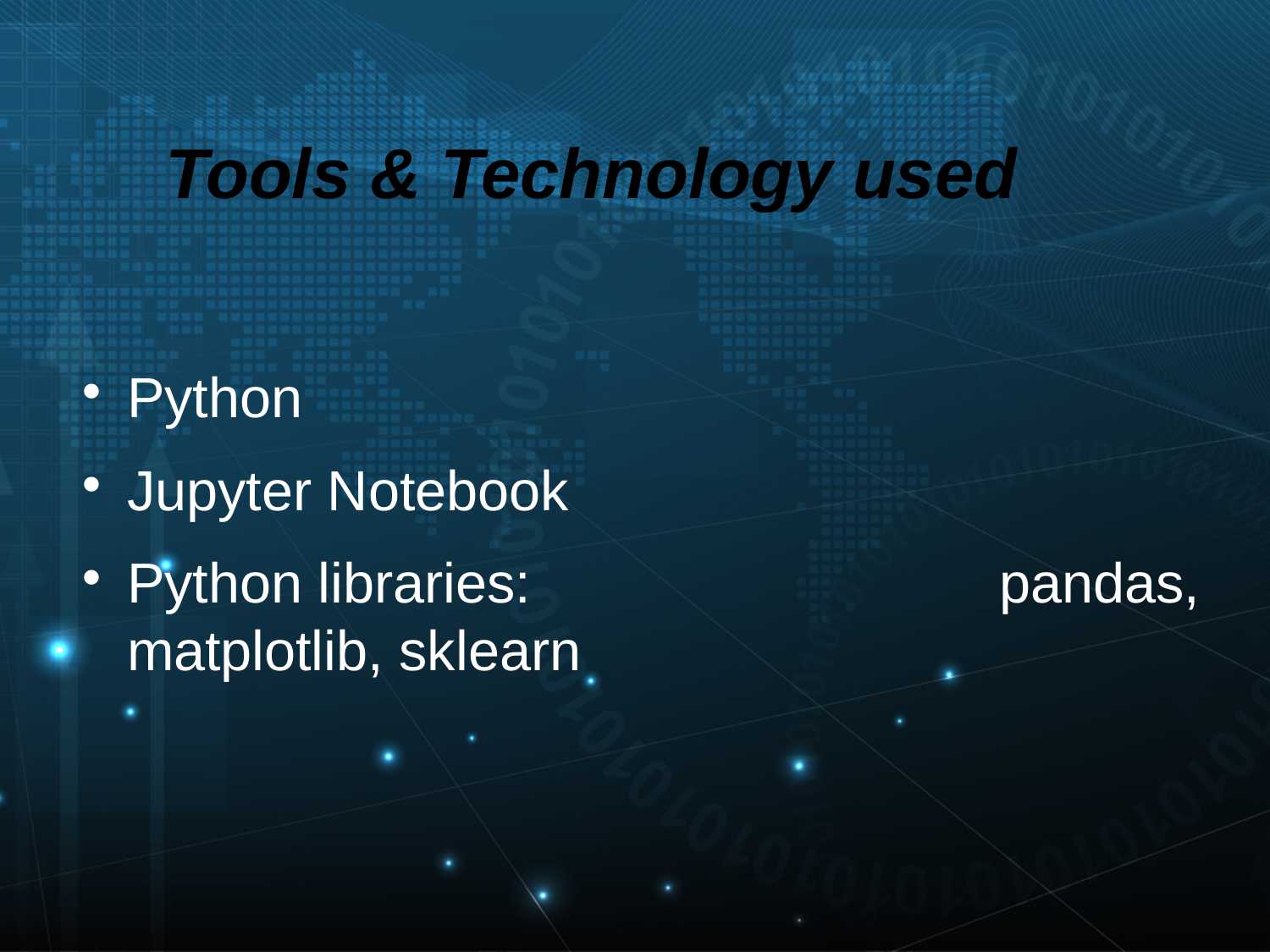

Tools & Technology used
Python
Jupyter Notebook
Python libraries:                              pandas, matplotlib, sklearn